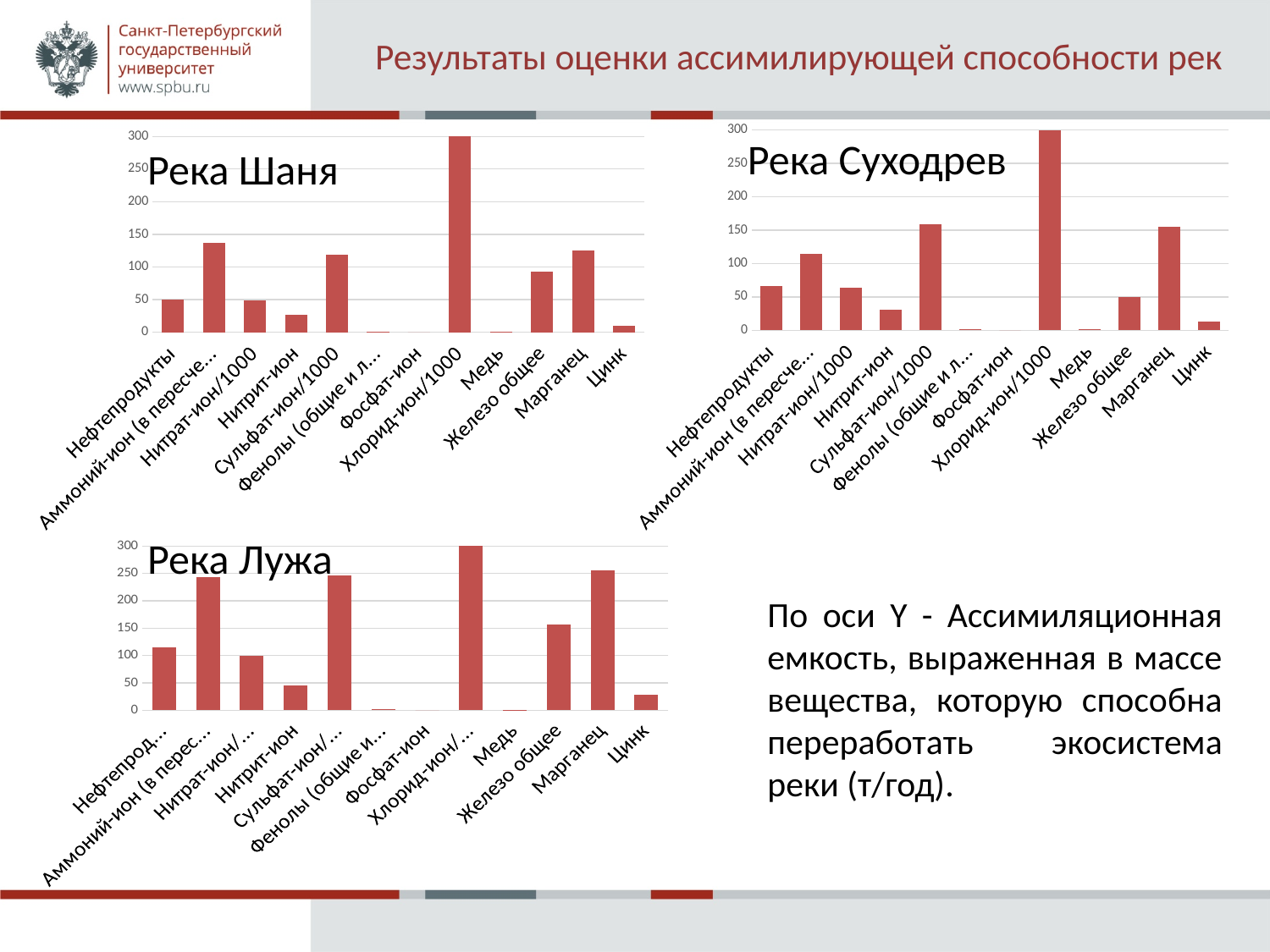

# Результаты оценки ассимилирующей способности рек

### Chart

| Category | Ассимиляционная емкость, выраженная в массе вещества, которую способна переработать экосистема реки Шаня (т/год) |
|---|---|
| Нефтепродукты | 66.64 |
| Аммоний-ион (в пересчете на азот), мг/дм3 | 114.23 |
| Нитрат-ион/1000 | 64.16933 |
| Нитрит-ион | 30.57 |
| Сульфат-ион/1000 | 158.95299 |
| Фенолы (общие и летучие) | 1.33 |
| Фосфат-ион | 0.0 |
| Хлорид-ион/1000 | 479.35075 |
| Медь | 1.2 |
| Железо общее | 50.13 |
| Марганец | 154.9 |
| Цинк | 13.29 |
Река Суходрев

### Chart

| Category | Ассимиляционная емкость, выраженная в массе вещества, которую способна переработать экосистема реки Шаня (т/год) |
|---|---|
| Нефтепродукты | 50.4 |
| Аммоний-ион (в пересчете на азот), мг/дм3 | 136.42 |
| Нитрат-ион/1000 | 48.22204 |
| Нитрит-ион | 26.62 |
| Сульфат-ион/1000 | 119.4281 |
| Фенолы (общие и летучие) | 1.02 |
| Фосфат-ион | 0.0 |
| Хлорид-ион/1000 | 360.23961 |
| Медь | 1.0 |
| Железо общее | 93.48 |
| Марганец | 125.65 |
| Цинк | 10.0 |
Река Шаня
Река Лужа

### Chart

| Category | Ассимиляционная емкость, выраженная в массе вещества, которую способна переработать экосистема реки Шаня (т/год) |
|---|---|
| Нефтепродукты | 115.49 |
| Аммоний-ион (в пересчете на азот), мг/дм3 | 242.97 |
| Нитрат-ион/1000 | 99.48521 |
| Нитрит-ион | 45.57 |
| Сульфат-ион/1000 | 246.92046 |
| Фенолы (общие и летучие) | 2.19 |
| Фосфат-ион | 0.0 |
| Хлорид-ион/1000 | 741.50976 |
| Медь | 0.6 |
| Железо общее | 157.05 |
| Марганец | 255.61 |
| Цинк | 27.53 |
По оси Y - Ассимиляционная емкость, выраженная в массе вещества, которую способна переработать экосистема реки (т/год).
8